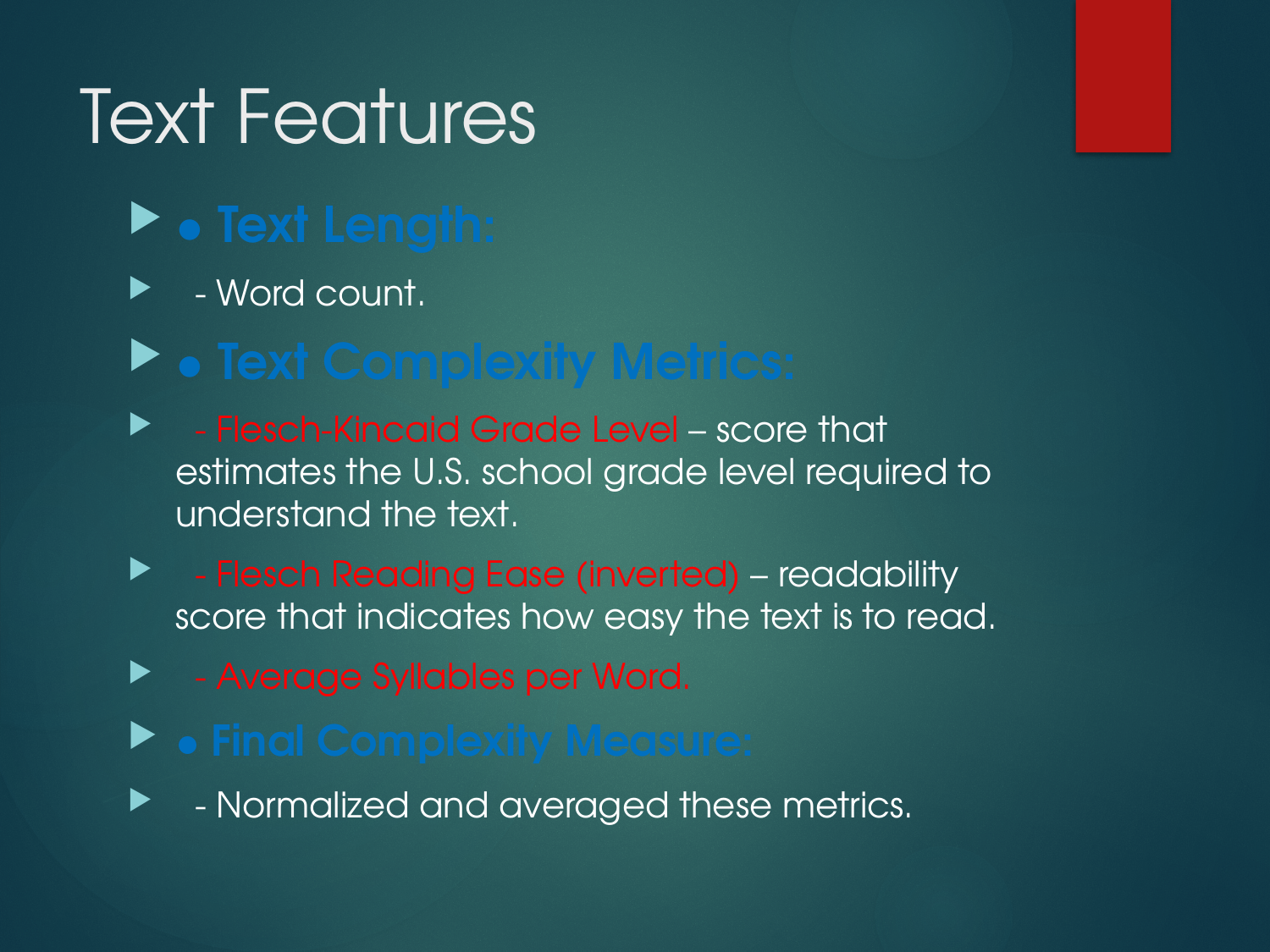

# Text Features
• Text Length:
  - Word count.
• Text Complexity Metrics:
  - Flesch-Kincaid Grade Level – score that estimates the U.S. school grade level required to understand the text.
  - Flesch Reading Ease (inverted) – readability score that indicates how easy the text is to read.
  - Average Syllables per Word.
• Final Complexity Measure:
  - Normalized and averaged these metrics.